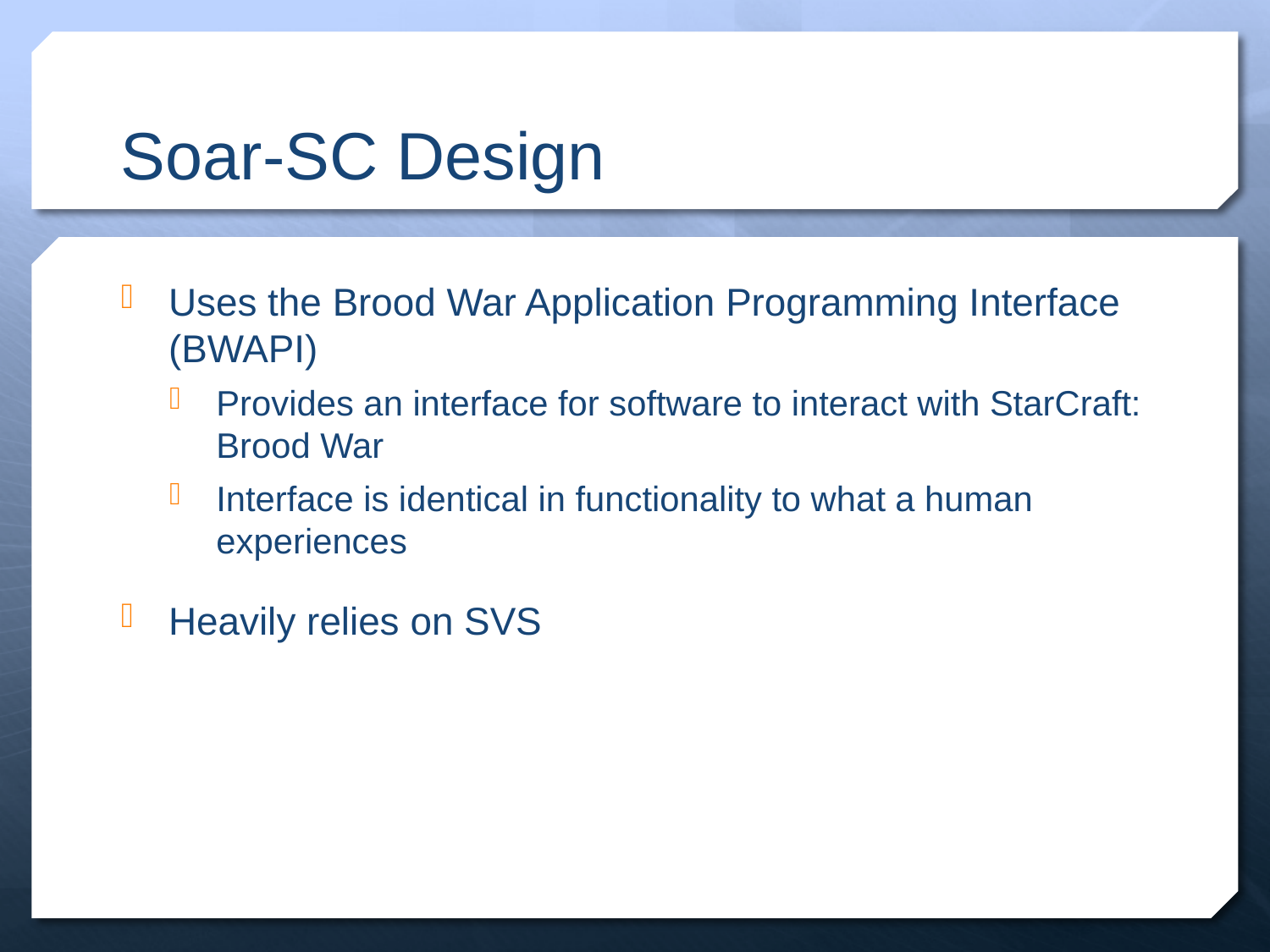

# Soar-SC Design
Uses the Brood War Application Programming Interface (BWAPI)
Provides an interface for software to interact with StarCraft: Brood War
Interface is identical in functionality to what a human experiences
Heavily relies on SVS